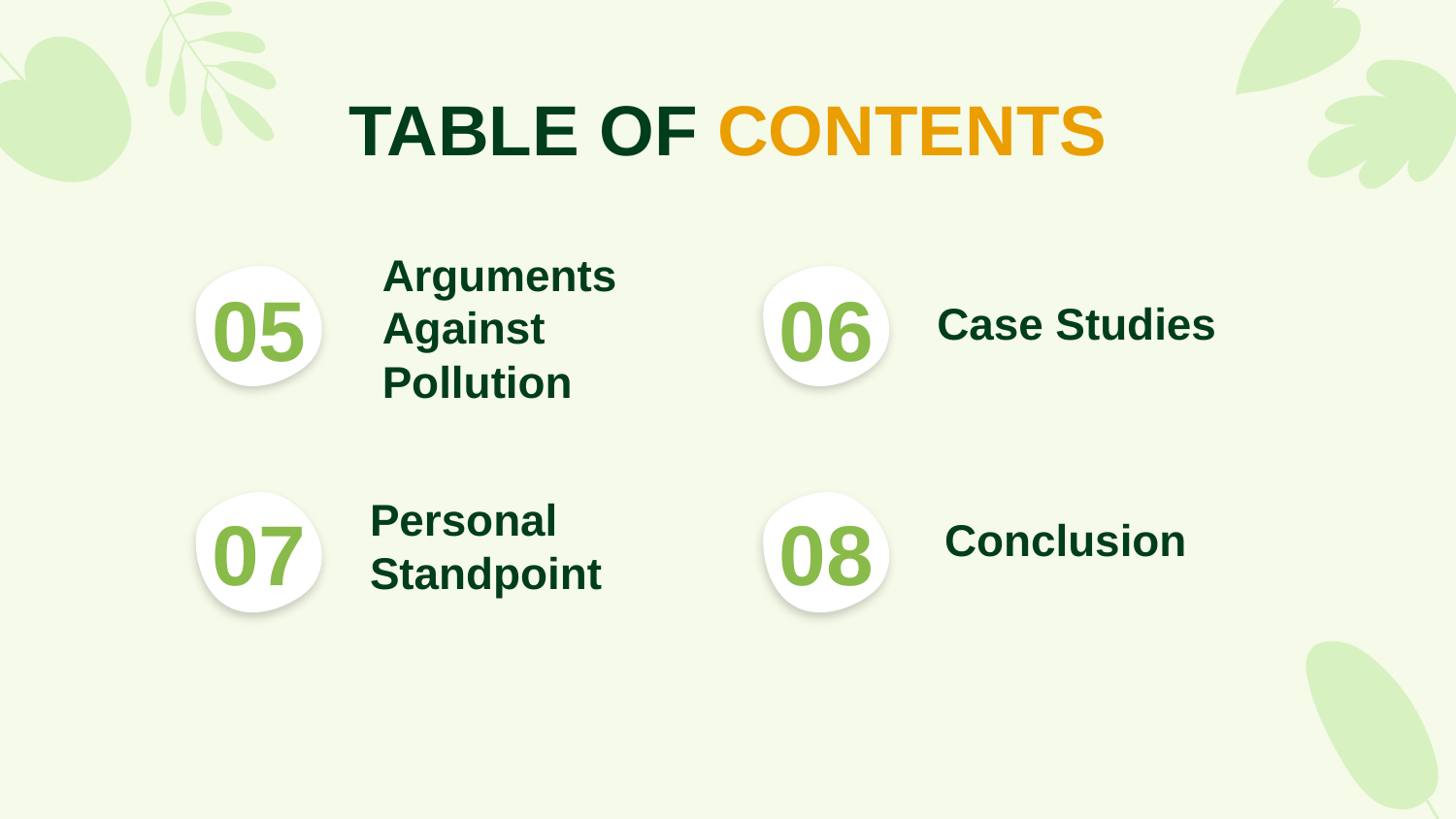

TABLE OF CONTENTS
# 05
06

Case Studies
Arguments Against Pollution
07
08

Conclusion
Personal Standpoint